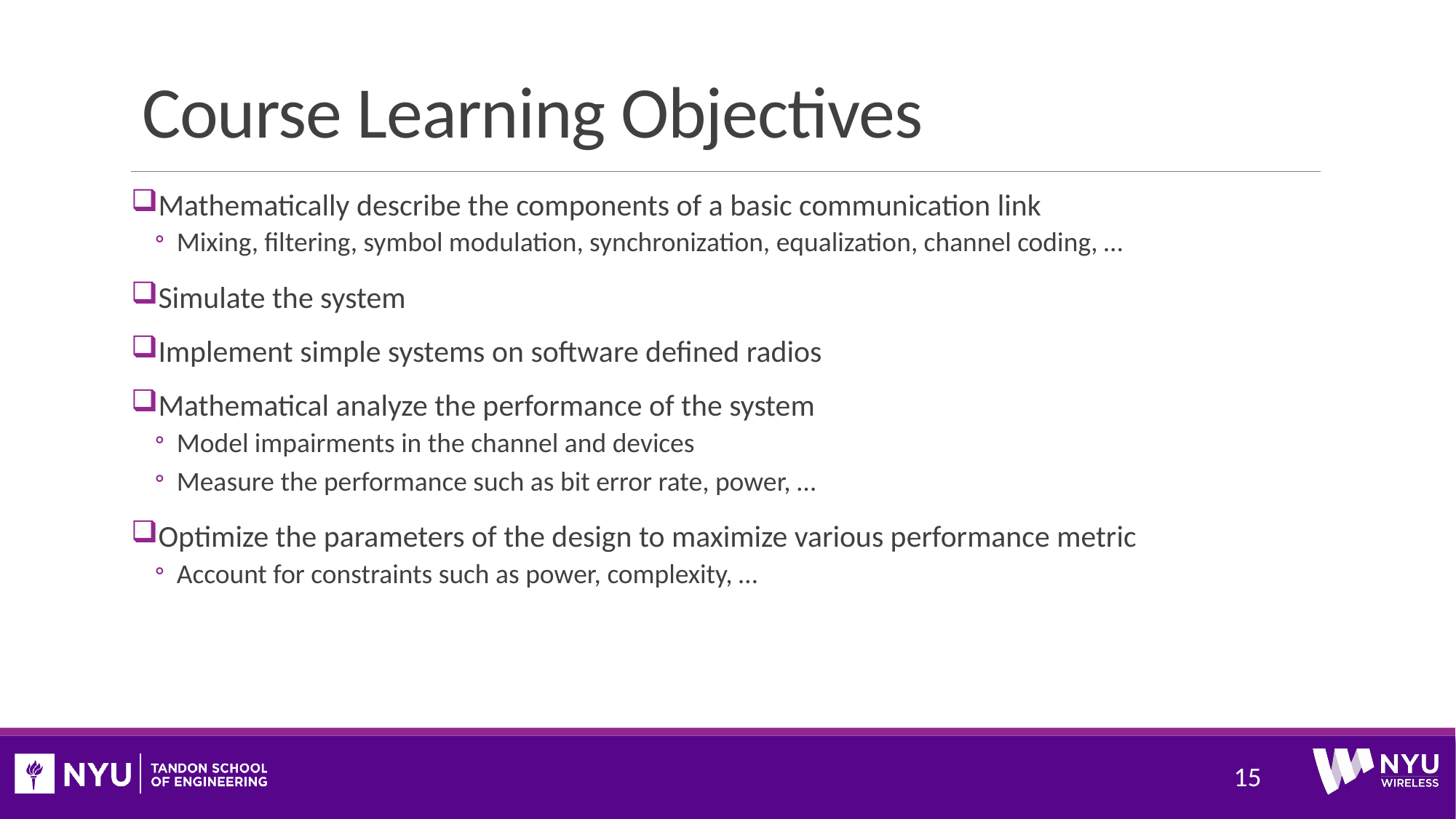

# Course Learning Objectives
Mathematically describe the components of a basic communication link
Mixing, filtering, symbol modulation, synchronization, equalization, channel coding, …
Simulate the system
Implement simple systems on software defined radios
Mathematical analyze the performance of the system
Model impairments in the channel and devices
Measure the performance such as bit error rate, power, …
Optimize the parameters of the design to maximize various performance metric
Account for constraints such as power, complexity, …

15